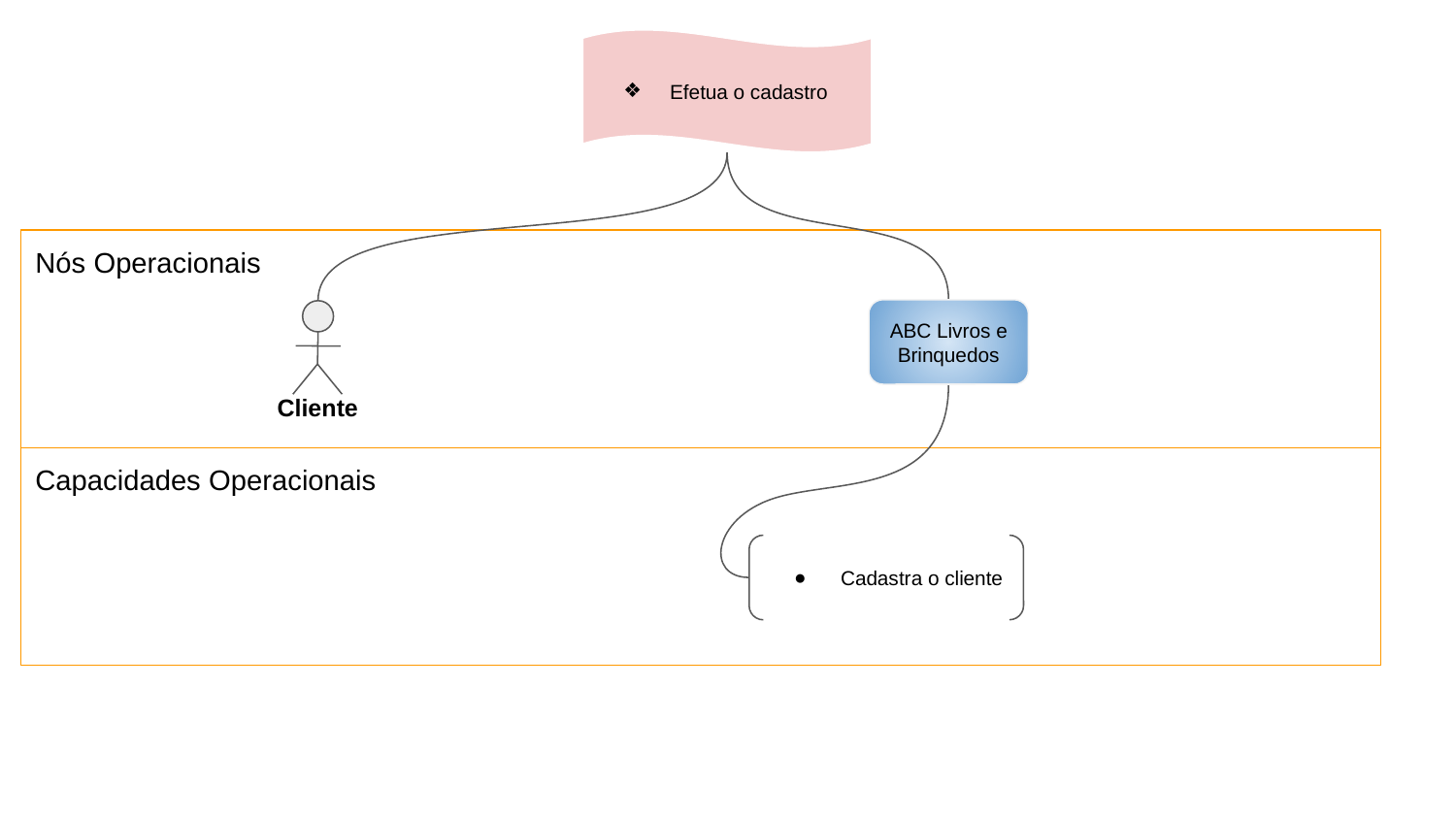

Efetua o cadastro
Nós Operacionais
ABC Livros e Brinquedos

Cliente
Capacidades Operacionais
Cadastra o cliente